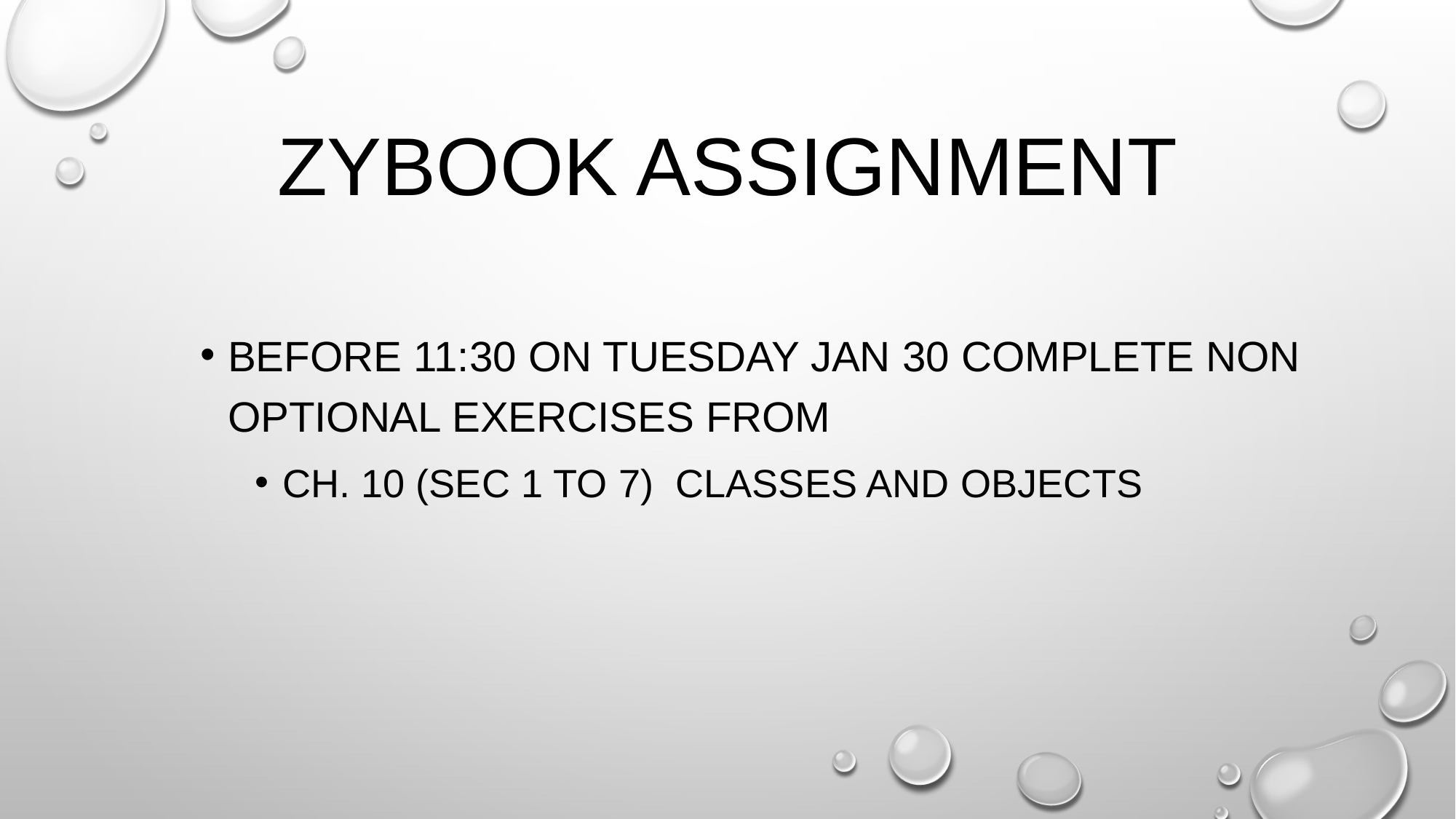

# Zybook assignment
Before 11:30 on Tuesday Jan 30 complete non optional exercises from
Ch. 10 (sec 1 to 7)  classes and objects